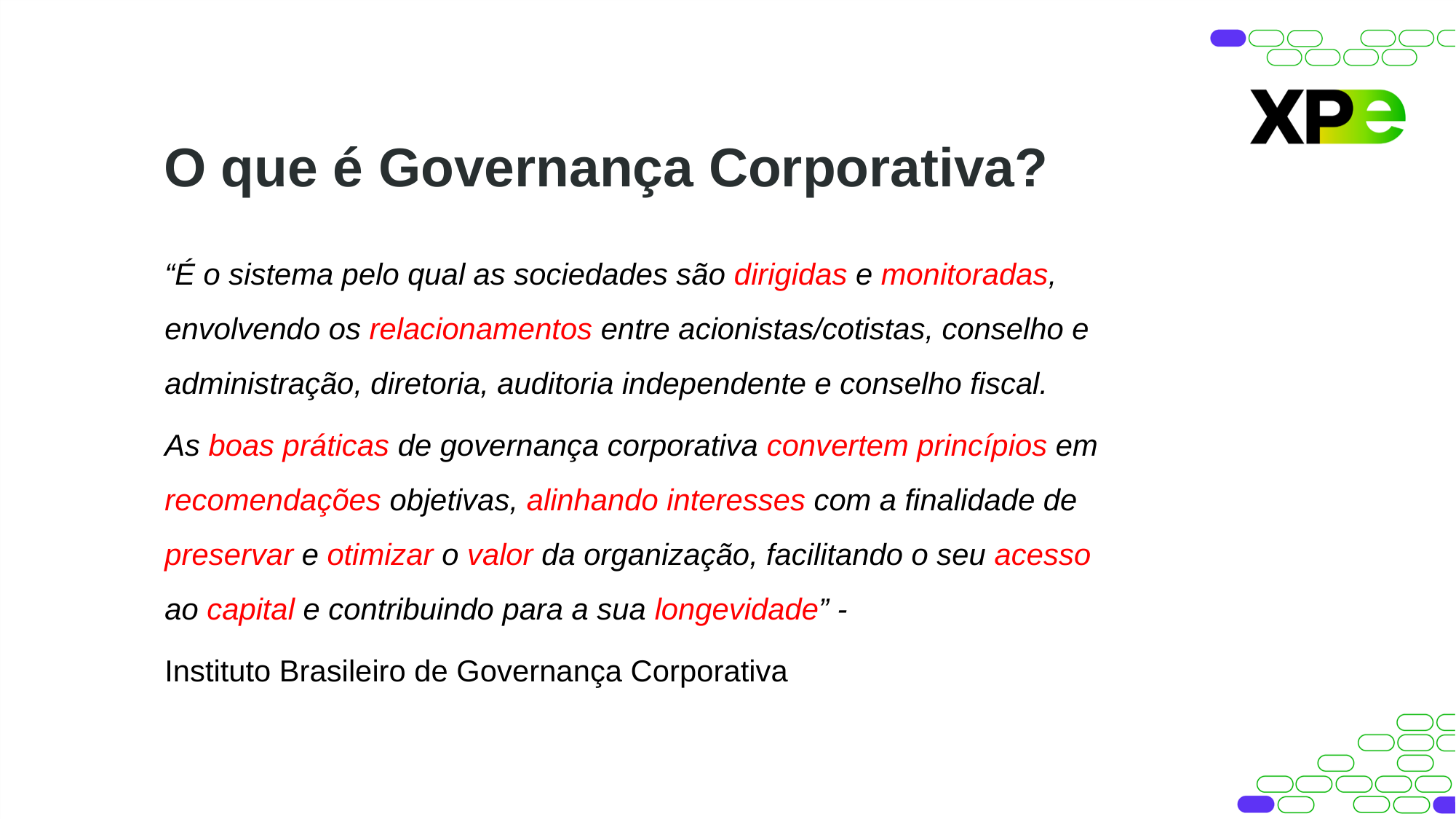

O que é Governança Corporativa?
“É o sistema pelo qual as sociedades são dirigidas e monitoradas, envolvendo os relacionamentos entre acionistas/cotistas, conselho e administração, diretoria, auditoria independente e conselho fiscal.
As boas práticas de governança corporativa convertem princípios em recomendações objetivas, alinhando interesses com a finalidade de preservar e otimizar o valor da organização, facilitando o seu acesso ao capital e contribuindo para a sua longevidade” -
Instituto Brasileiro de Governança Corporativa